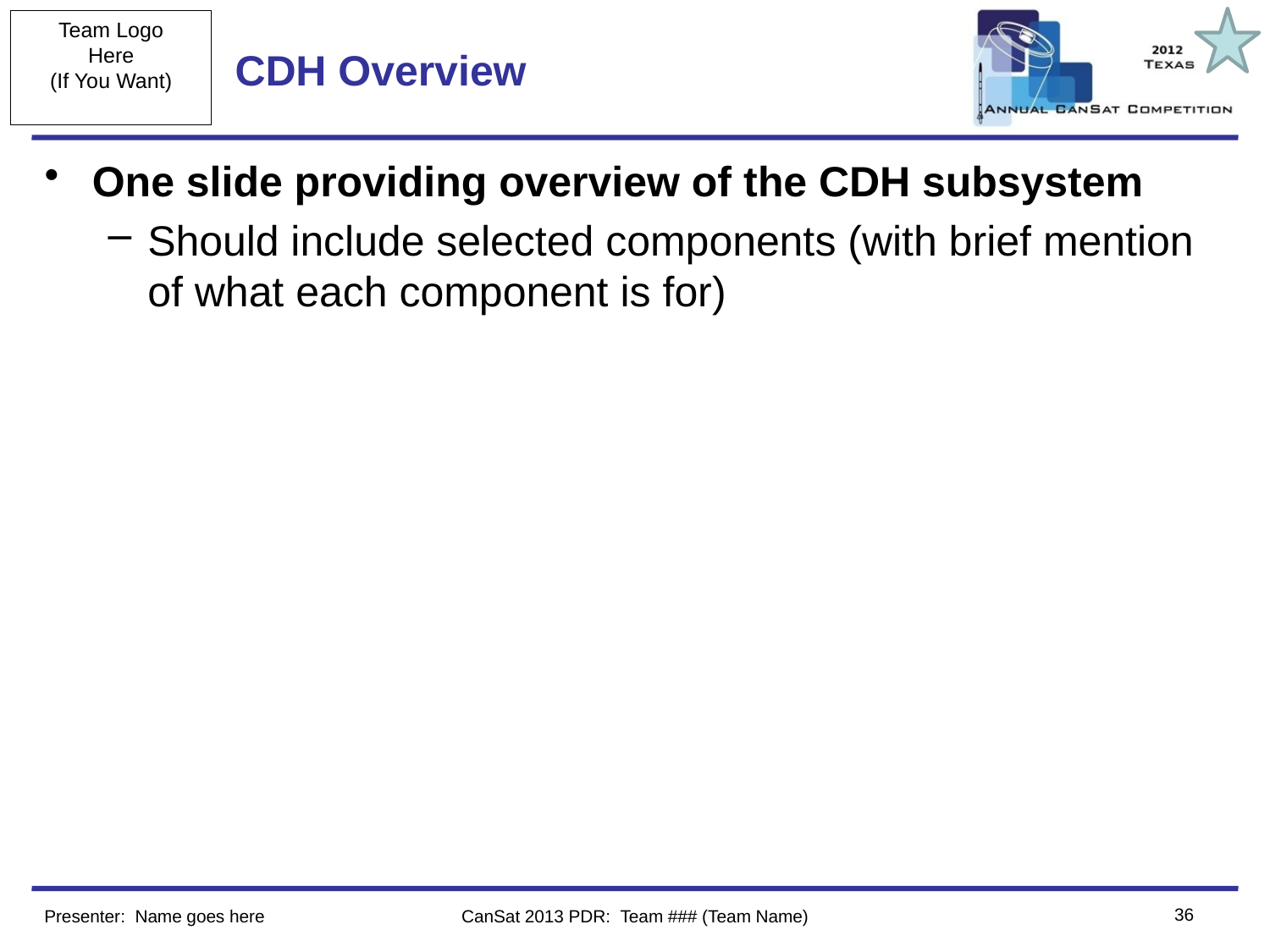

# CDH Overview
One slide providing overview of the CDH subsystem
Should include selected components (with brief mention of what each component is for)

36
Presenter:  Name goes here
CanSat 2013 PDR:  Team ### (Team Name)